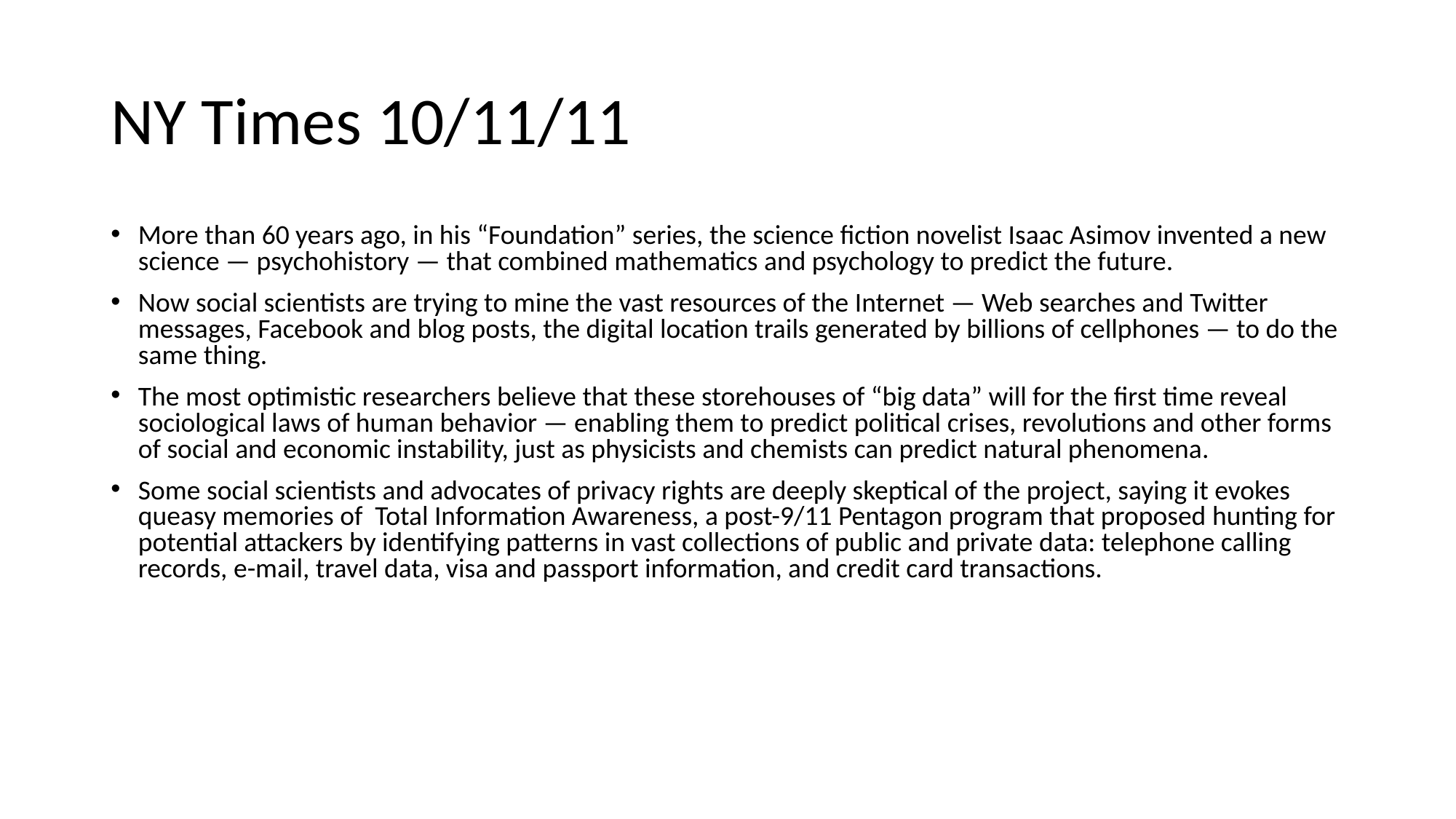

# NY Times 10/11/11
More than 60 years ago, in his “Foundation” series, the science fiction novelist Isaac Asimov invented a new science — psychohistory — that combined mathematics and psychology to predict the future.
Now social scientists are trying to mine the vast resources of the Internet — Web searches and Twitter messages, Facebook and blog posts, the digital location trails generated by billions of cellphones — to do the same thing.
The most optimistic researchers believe that these storehouses of “big data” will for the first time reveal sociological laws of human behavior — enabling them to predict political crises, revolutions and other forms of social and economic instability, just as physicists and chemists can predict natural phenomena.
Some social scientists and advocates of privacy rights are deeply skeptical of the project, saying it evokes queasy memories of  Total Information Awareness, a post-9/11 Pentagon program that proposed hunting for potential attackers by identifying patterns in vast collections of public and private data: telephone calling records, e-mail, travel data, visa and passport information, and credit card transactions.